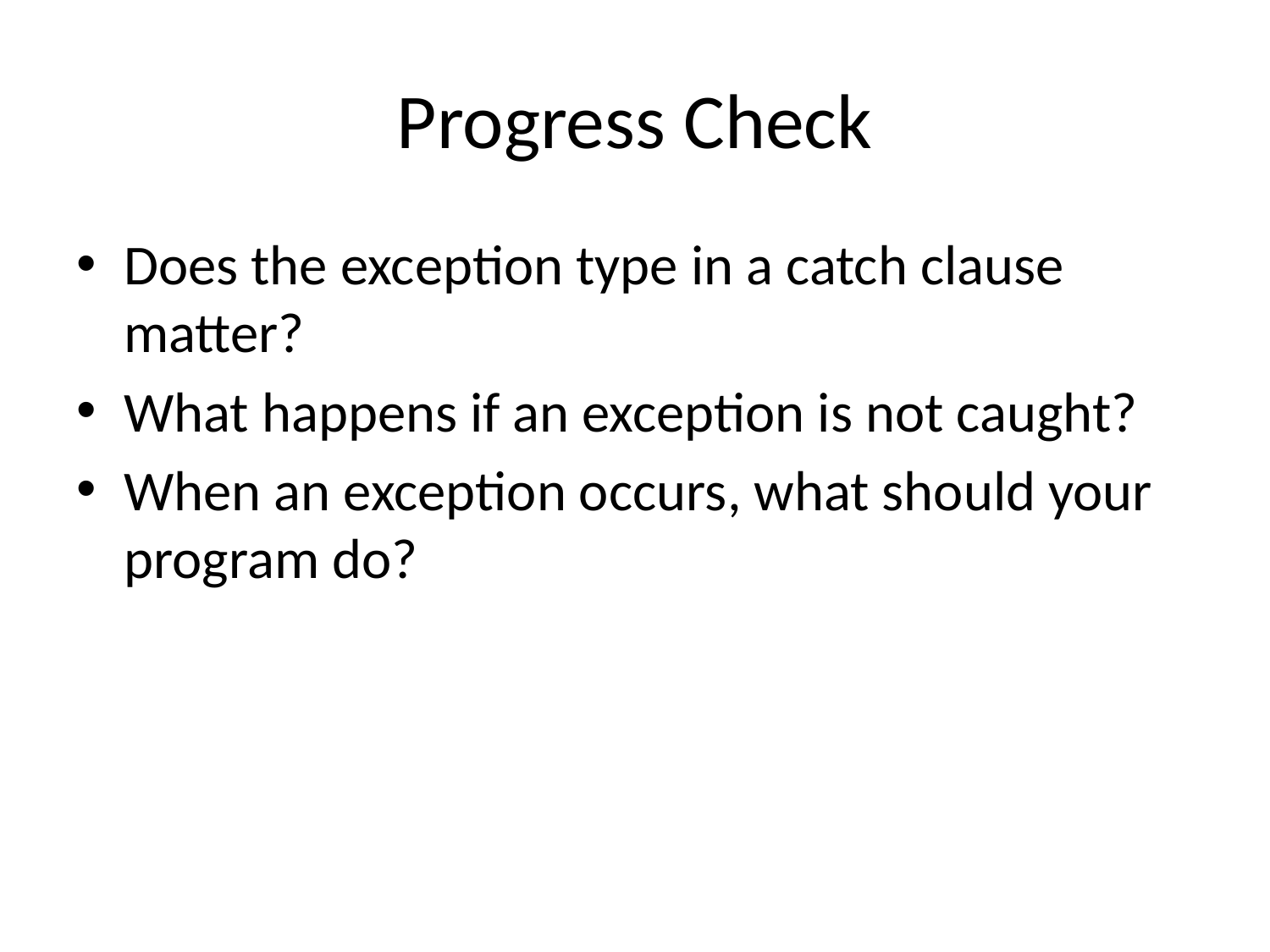

# Progress Check
Does the exception type in a catch clause matter?
What happens if an exception is not caught?
When an exception occurs, what should your program do?